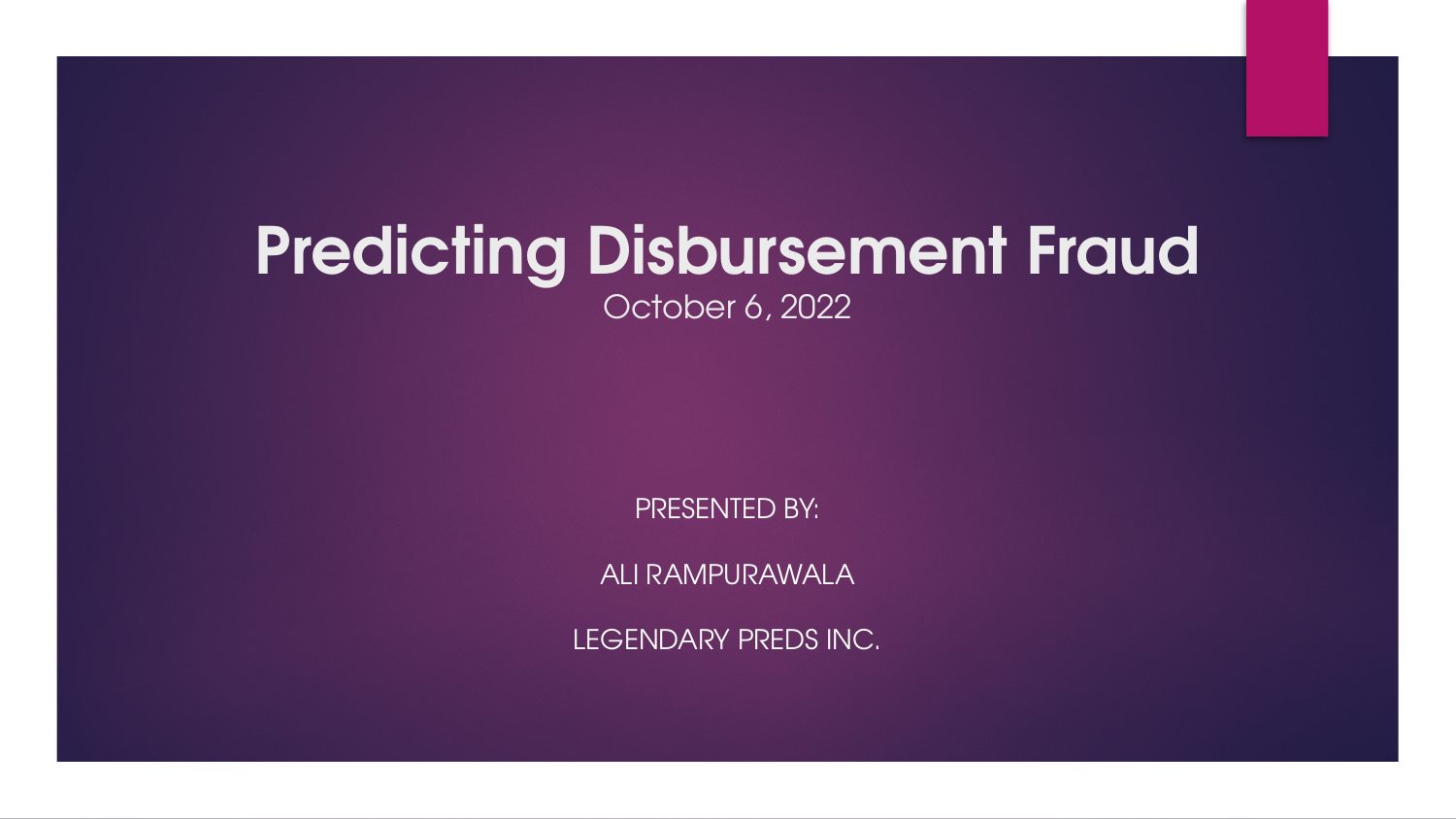

# Predicting Disbursement Fraud October 6, 2022
Presented by:
Ali Rampurawala
Legendary Preds Inc.